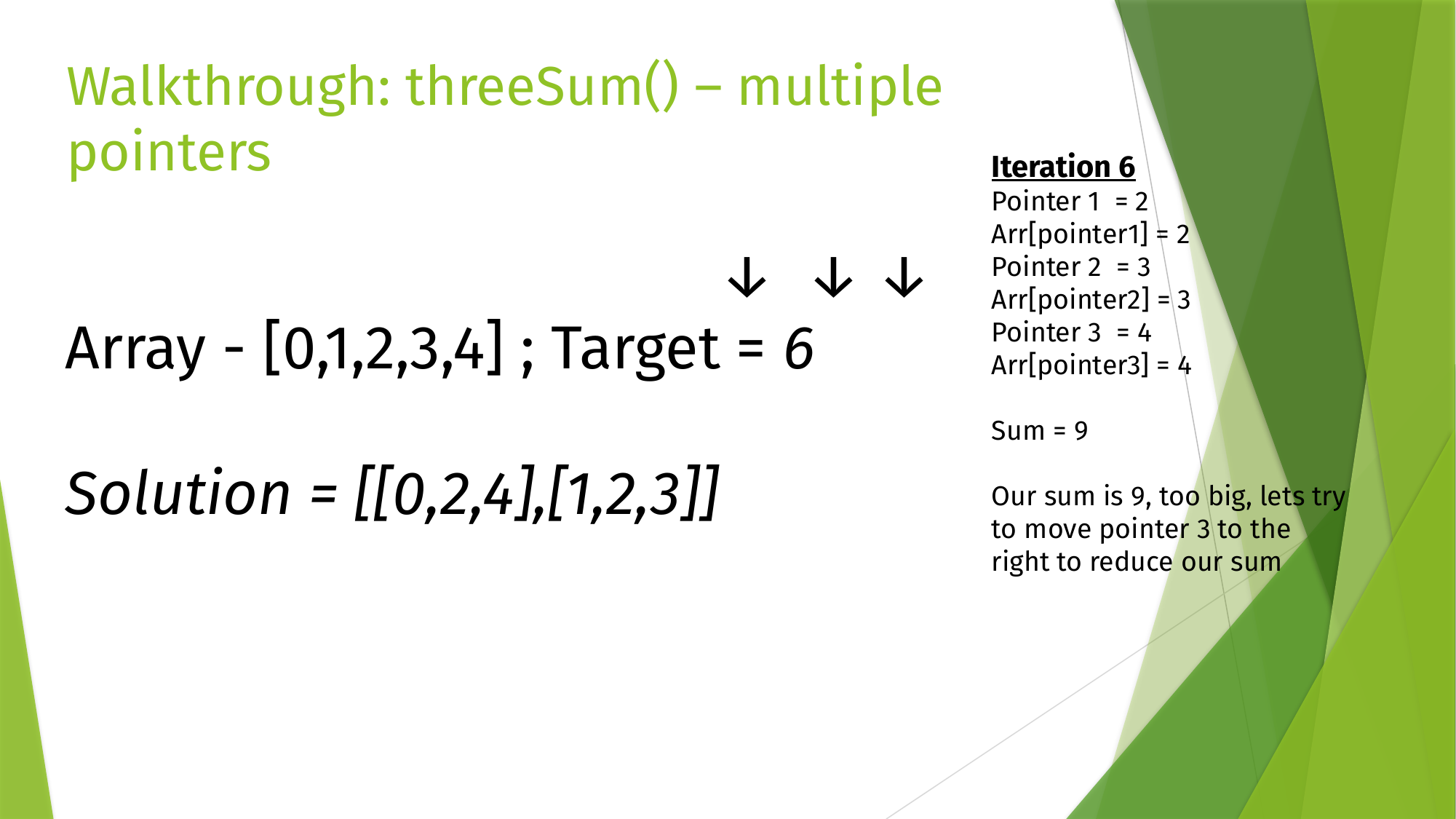

# Walkthrough: threeSum() – multiple pointers
Iteration 6
Pointer 1  = 2
Arr[pointer1] = 2
Pointer 2  = 3
Arr[pointer2] = 3
Pointer 3  = 4
Arr[pointer3] = 4

Sum = 9

Our sum is 9, too big, lets try to move pointer 3 to the right to reduce our sum
				  		↓  ↓ ↓
Array - [0,1,2,3,4] ; Target = 6

Solution = [[0,2,4],[1,2,3]]